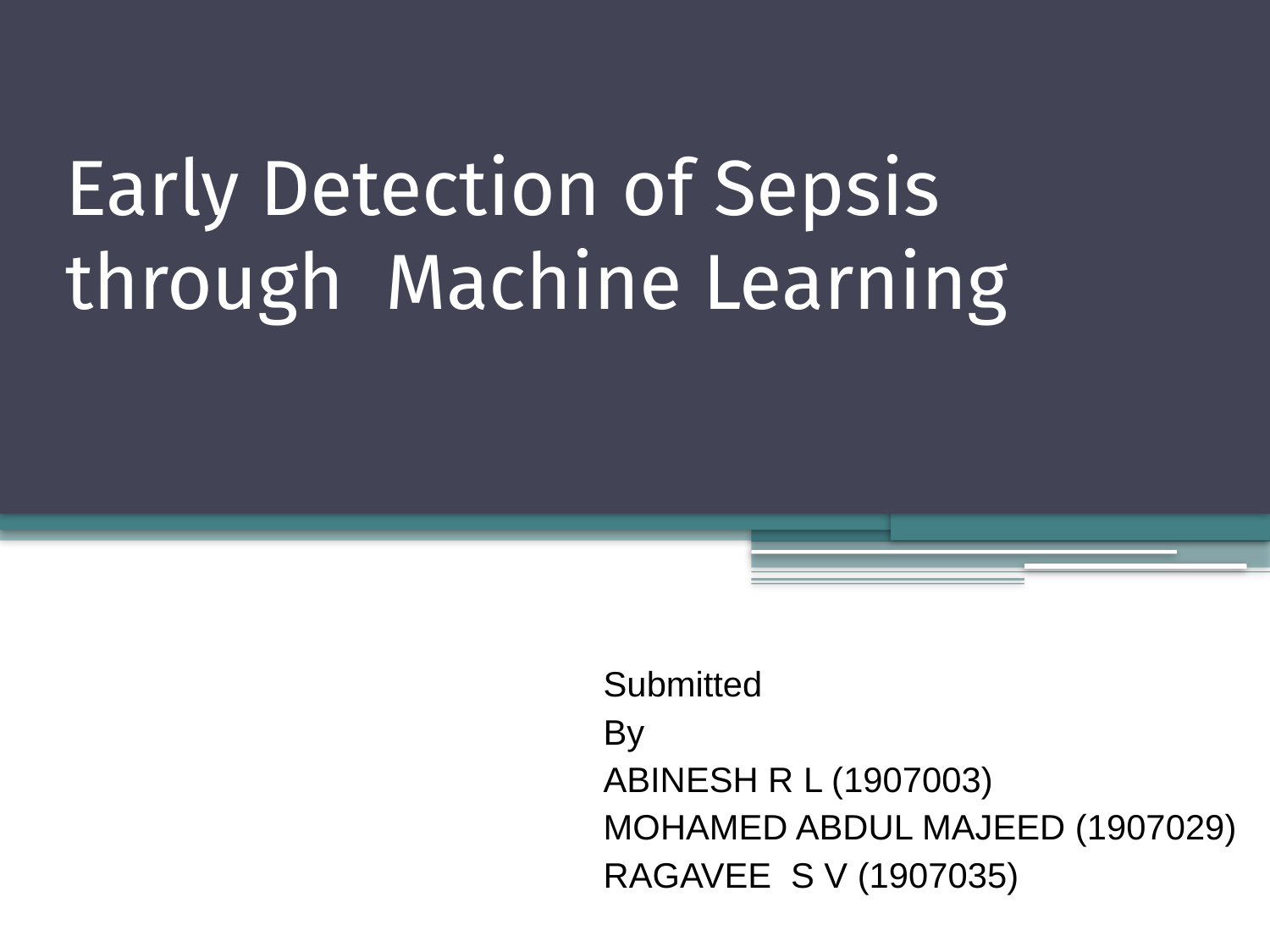

# Early Detection of Sepsis through  Machine Learning
Submitted
By
ABINESH R L (1907003)
MOHAMED ABDUL MAJEED (1907029)
RAGAVEE  S V (1907035)